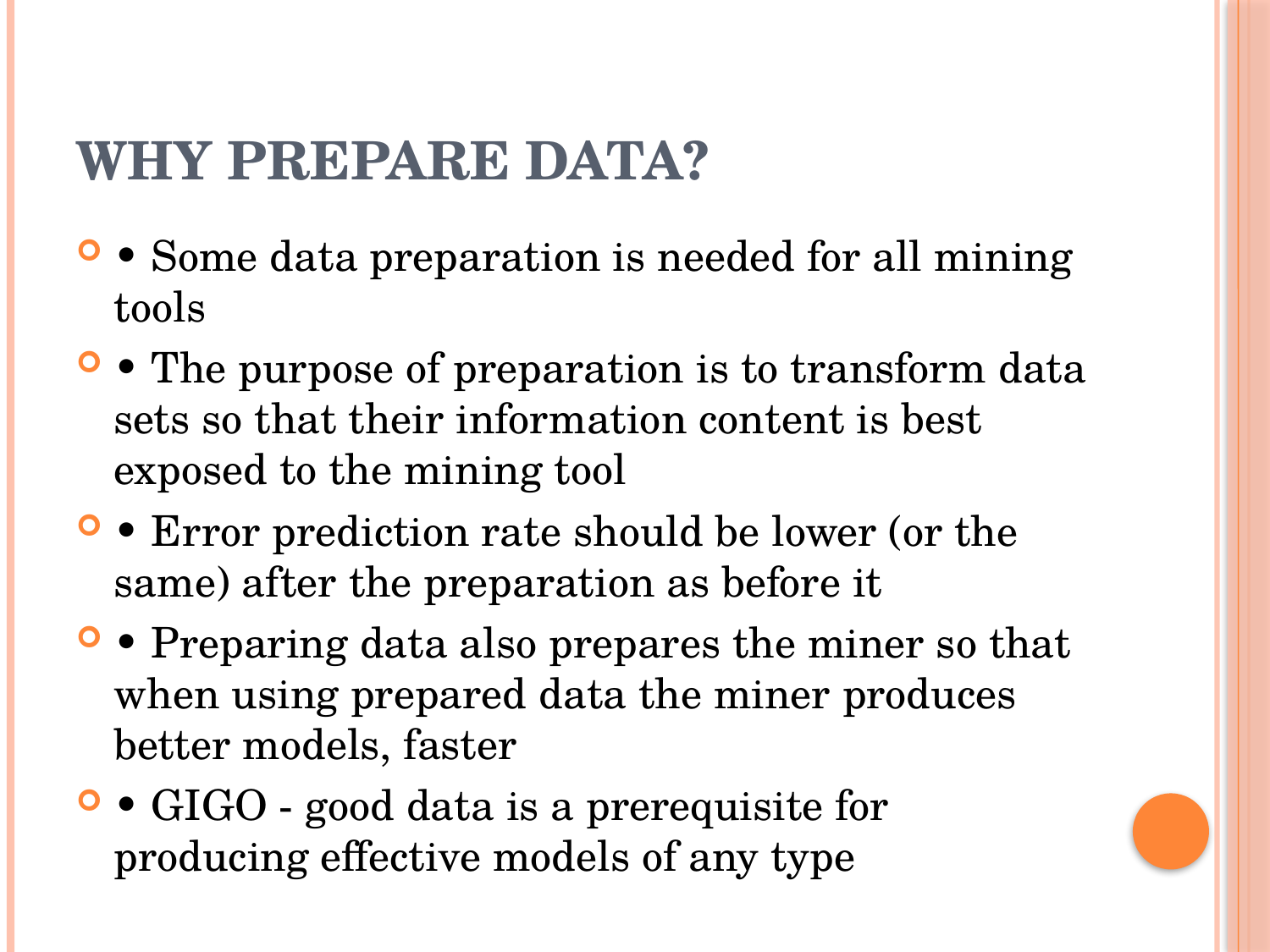

# Why Prepare Data?
• Some data preparation is needed for all mining tools
• The purpose of preparation is to transform data sets so that their information content is best exposed to the mining tool
• Error prediction rate should be lower (or the same) after the preparation as before it
• Preparing data also prepares the miner so that when using prepared data the miner produces better models, faster
• GIGO - good data is a prerequisite for producing effective models of any type